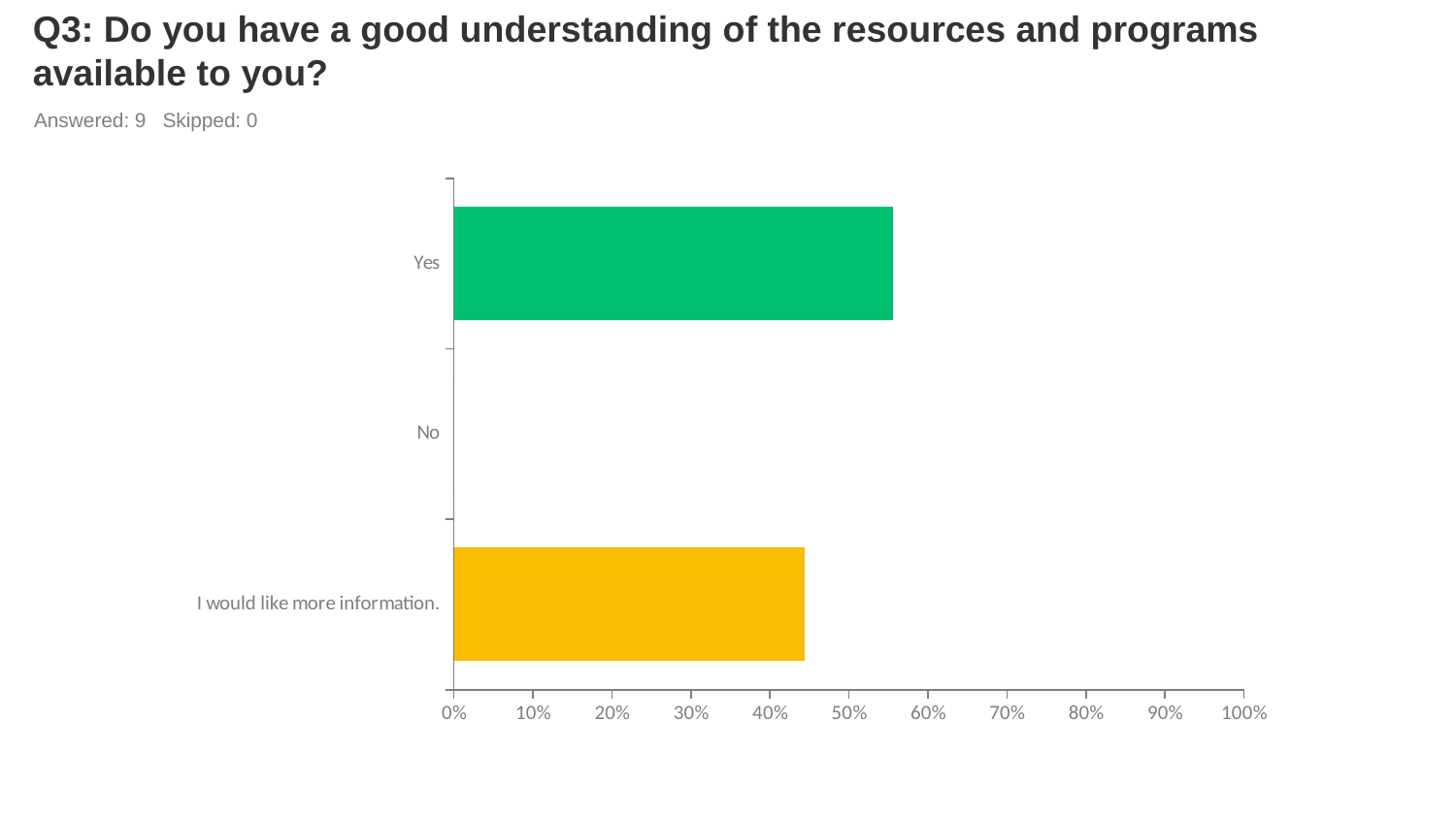

# Q3: Do you have a good understanding of the resources and programs available to you?
Answered: 9   Skipped: 0

### Chart

| Category |   |
|---|---|
| Yes | 0.5556 |
| No | 0.0 |
| I would like more information. | 0.4444 |